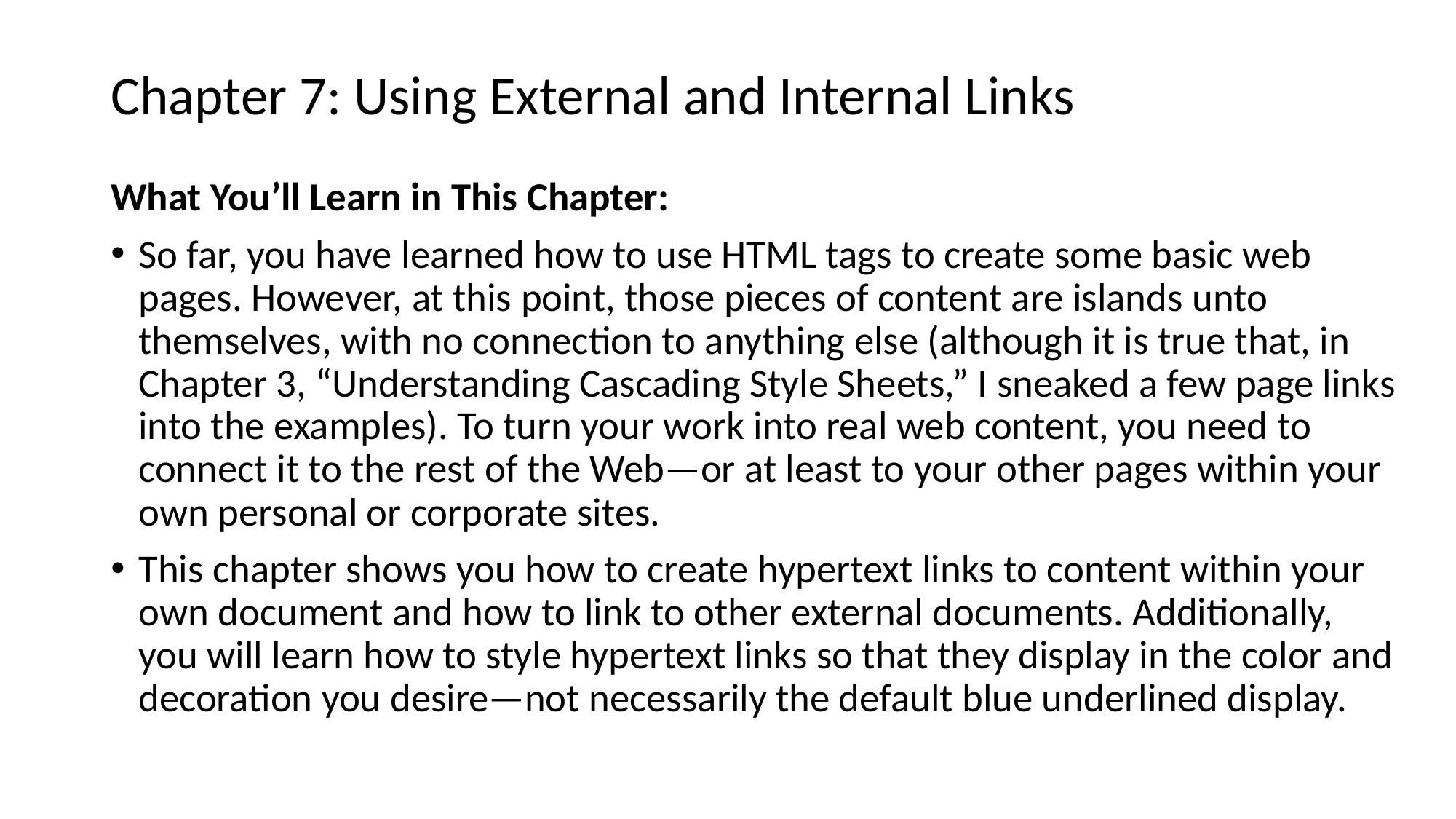

# Chapter 7: Using External and Internal Links
What You’ll Learn in This Chapter:
So far, you have learned how to use HTML tags to create some basic web pages. However, at this point, those pieces of content are islands unto themselves, with no connection to anything else (although it is true that, in Chapter 3, “Understanding Cascading Style Sheets,” I sneaked a few page links into the examples). To turn your work into real web content, you need to connect it to the rest of the Web—or at least to your other pages within your own personal or corporate sites.
This chapter shows you how to create hypertext links to content within your own document and how to link to other external documents. Additionally, you will learn how to style hypertext links so that they display in the color and decoration you desire—not necessarily the default blue underlined display.